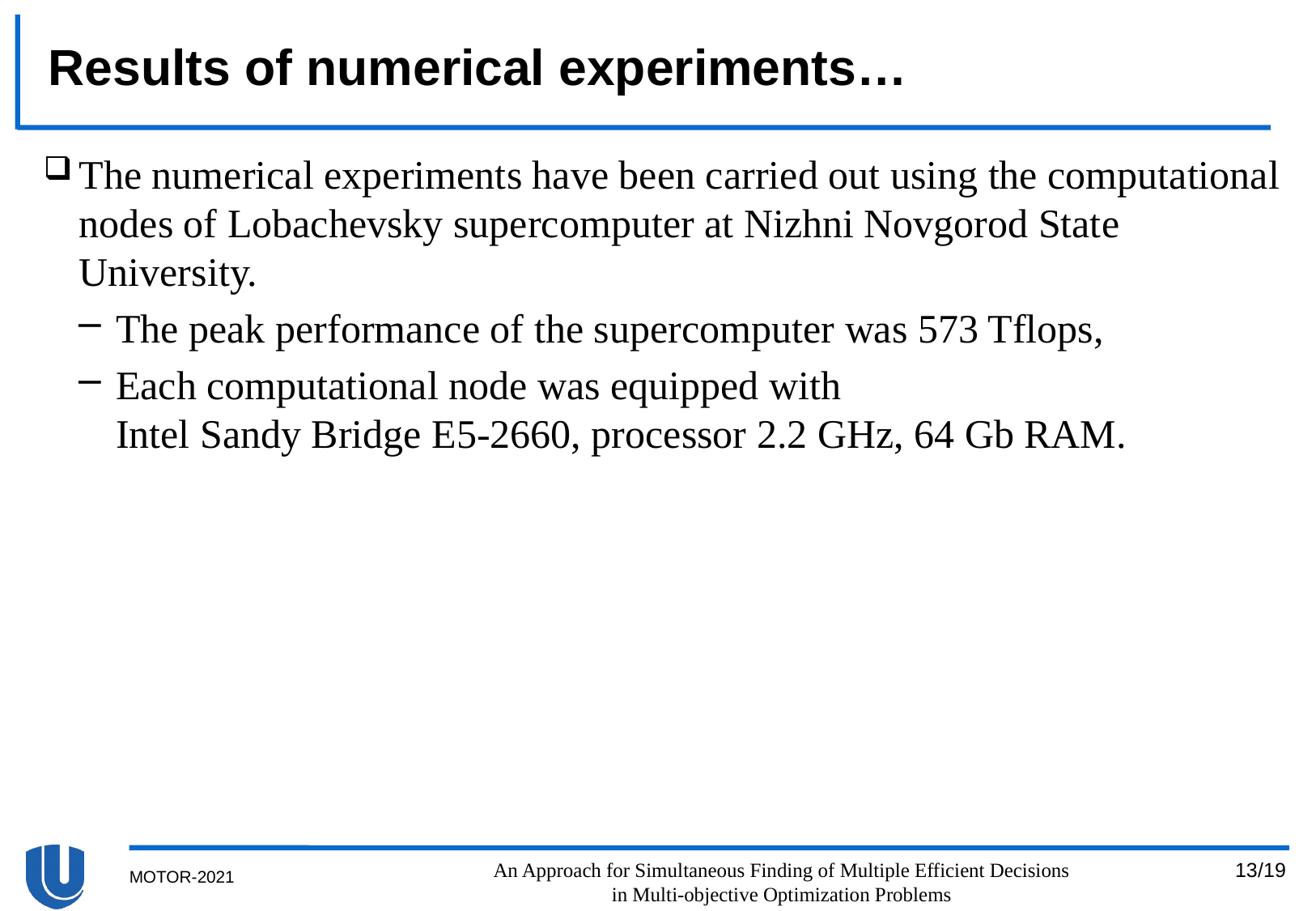

# Results of numerical experiments…
The numerical experiments have been carried out using the computational nodes of Lobachevsky supercomputer at Nizhni Novgorod State University.
The peak performance of the supercomputer was 573 Tflops,
Each computational node was equipped with
Intel Sandy Bridge E5-2660, processor 2.2 GHz, 64 Gb RAM.
An Approach for Simultaneous Finding of Multiple Efficient Decisions
in Multi-objective Optimization Problems
13/19
MOTOR-2021